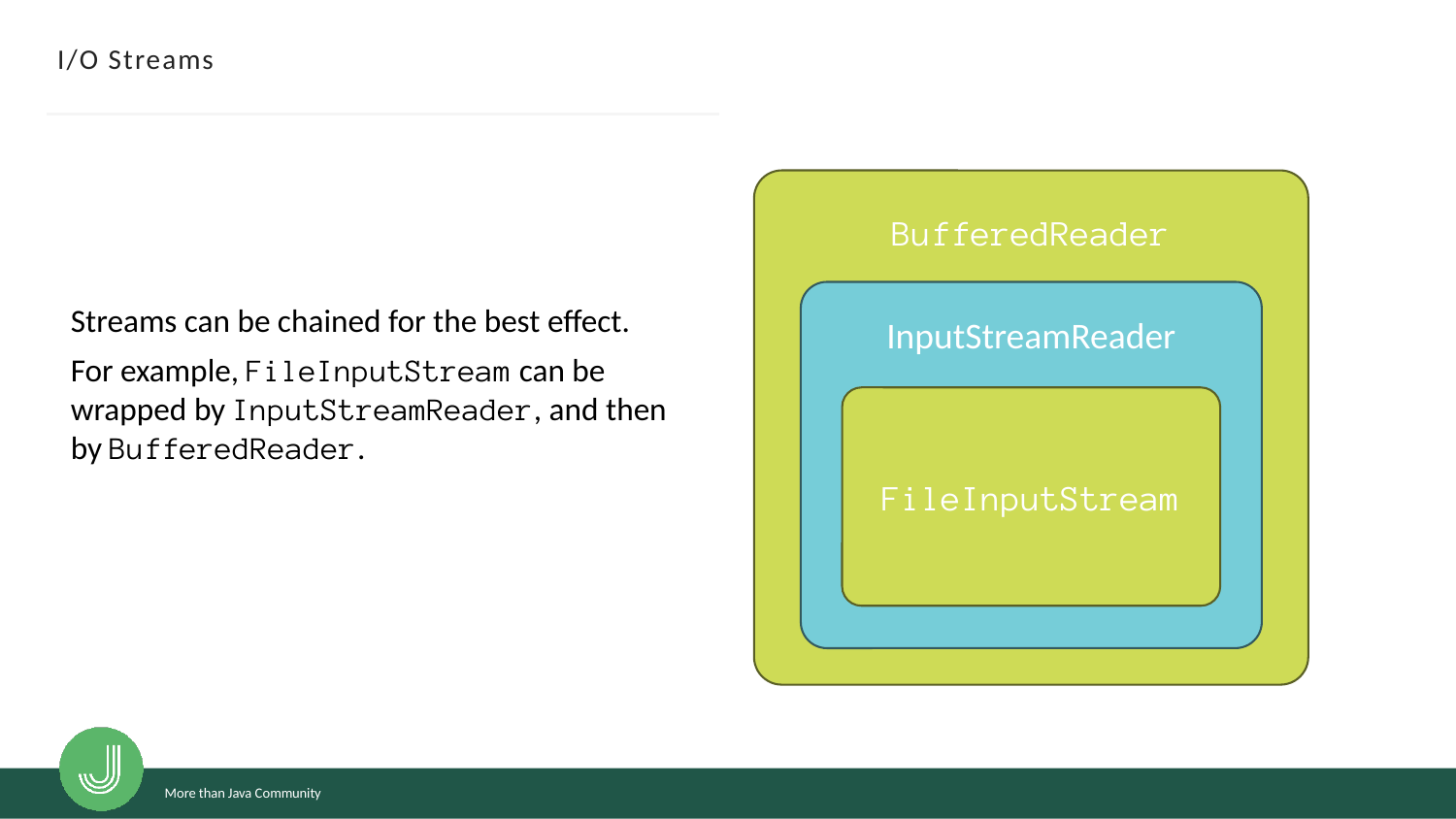

# I/O Streams
BufferedReader

InputStreamReader

Streams can be chained for the best effect.
For example, FileInputStream can be wrapped by InputStreamReader, and then by BufferedReader.
FileInputStream